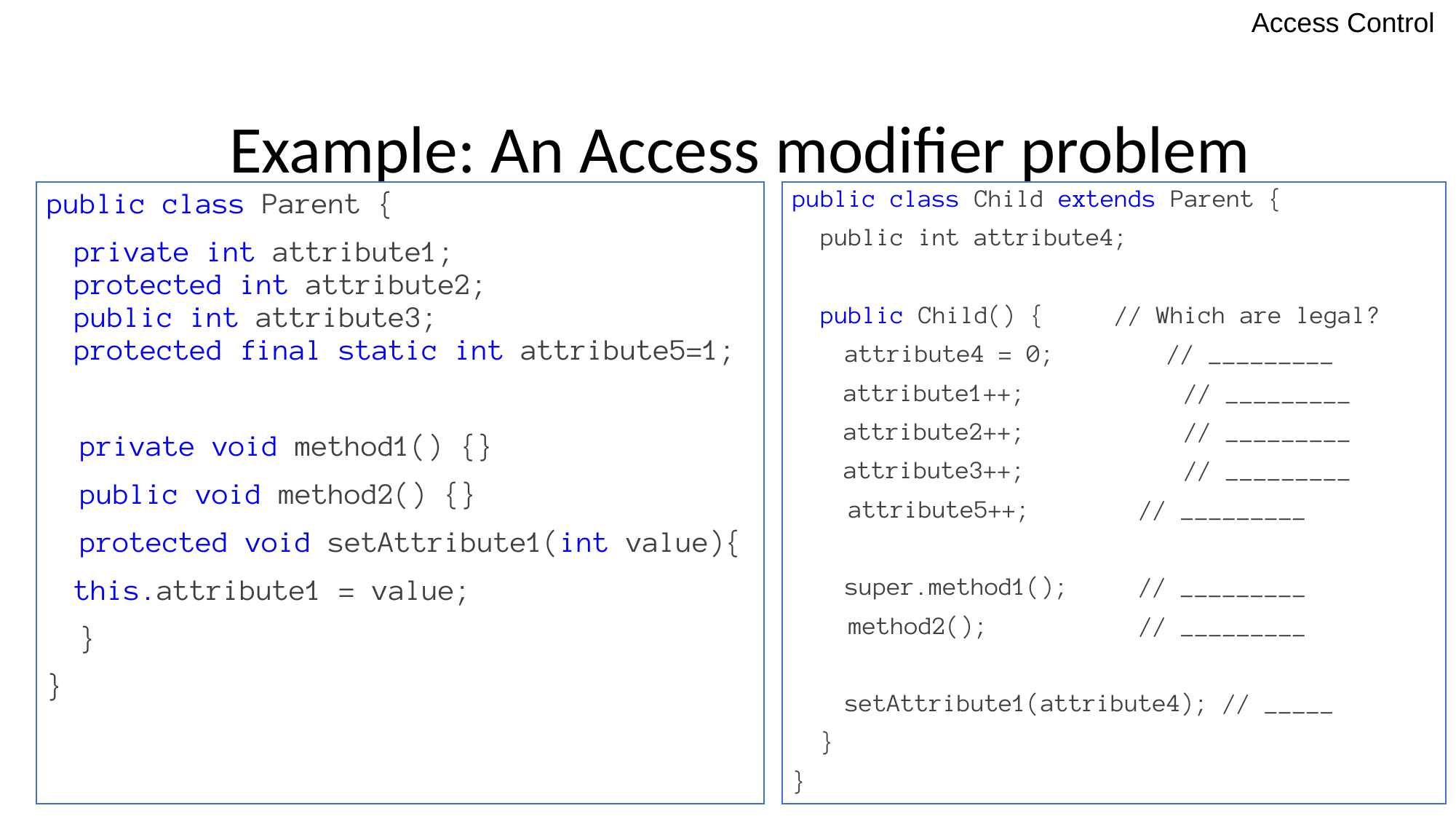

Access Control
# Example: An Access modifier problem
public class Parent {
	private int attribute1;
protected int attribute2;
public int attribute3;
protected final static int attribute5=1;

  private void method1() {}
  public void method2() {}
  protected void setAttribute1(int value){
 	this.attribute1 = value;
  }
}
public class Child extends Parent {
  public int attribute4;

  public Child() {     // Which are legal?
 	 attribute4 = 0;        // _________
attribute1++;      	// _________
attribute2++;      	// _________
attribute3++;      	// _________
    attribute5++;      	// _________

	 super.method1();     // _________
    method2();         	// _________

	 setAttribute1(attribute4); // _____
  }
}
29